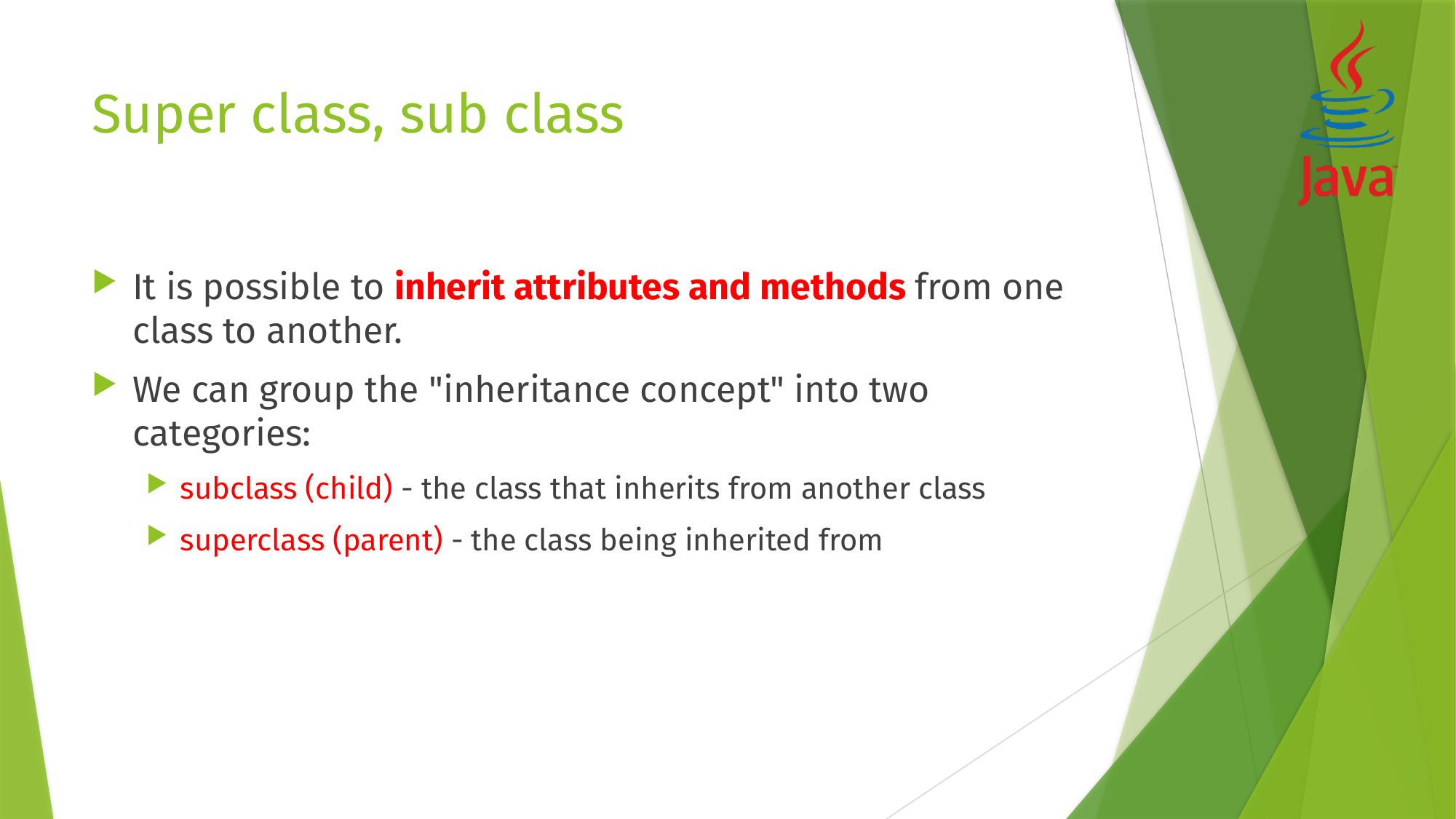

# Super class, sub class
It is possible to inherit attributes and methods from one class to another.
We can group the "inheritance concept" into two categories:
subclass (child) - the class that inherits from another class
superclass (parent) - the class being inherited from